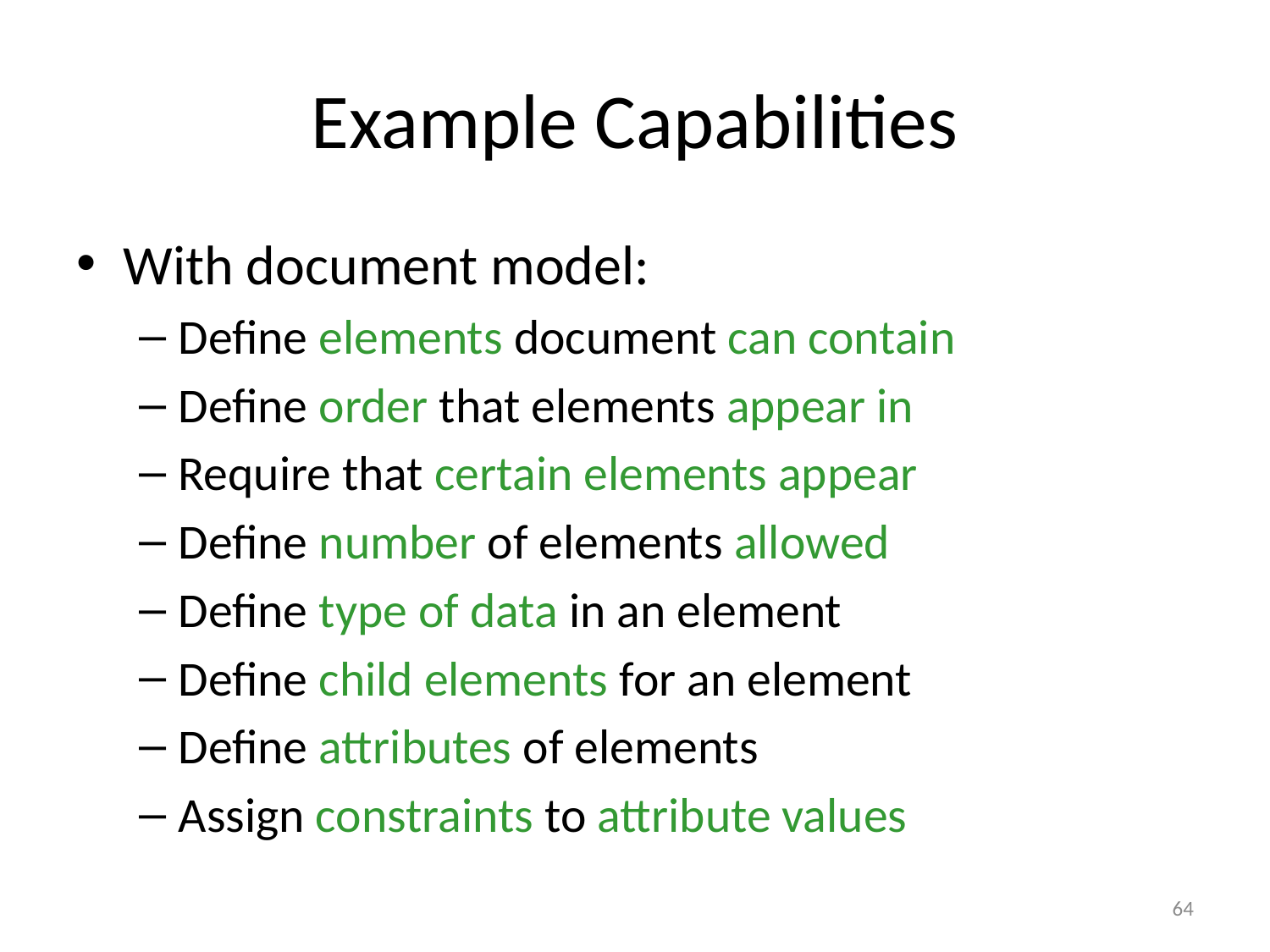

# Example Capabilities
With document model:
Define elements document can contain
Define order that elements appear in
Require that certain elements appear
Define number of elements allowed
Define type of data in an element
Define child elements for an element
Define attributes of elements
Assign constraints to attribute values
64